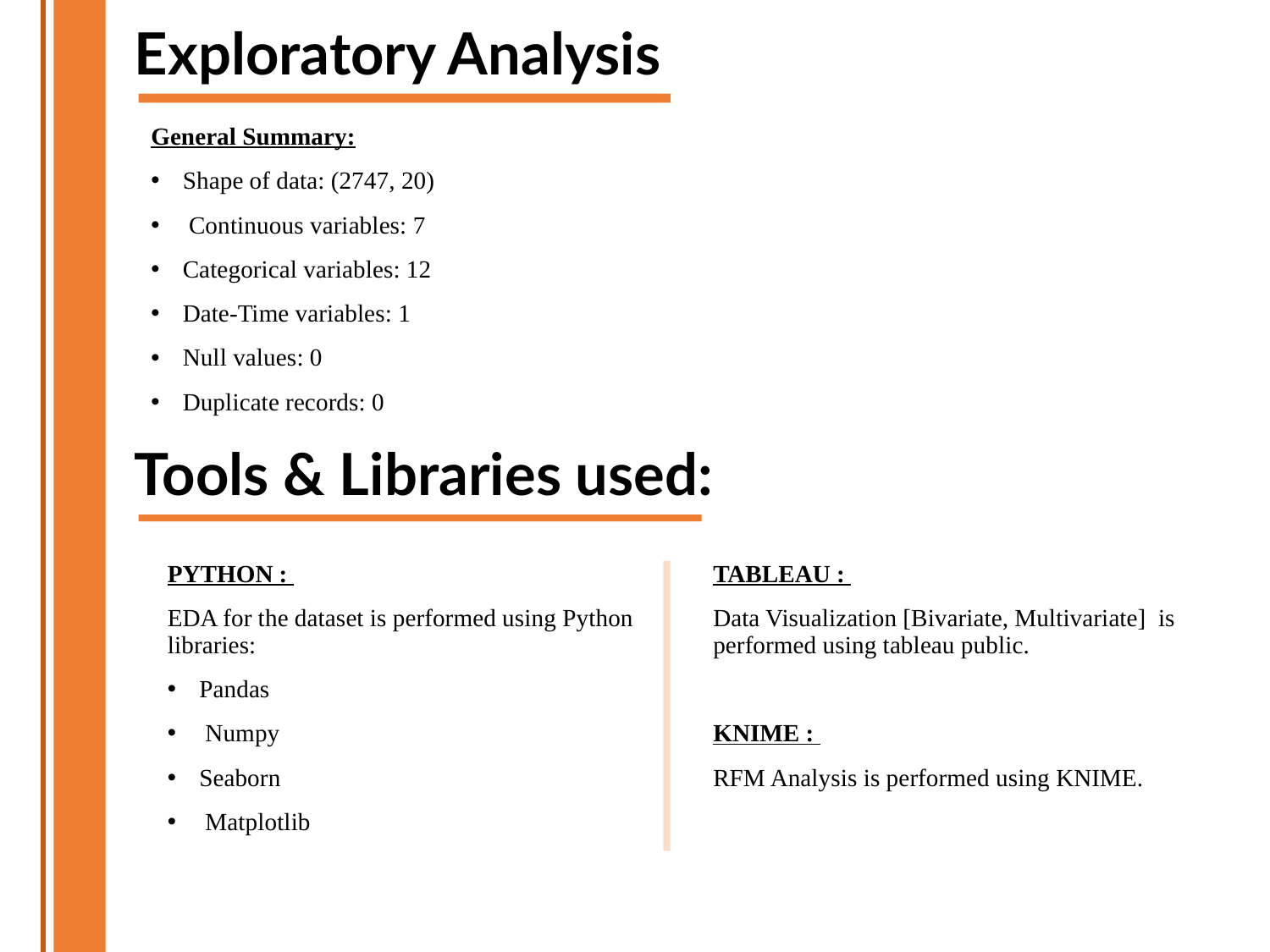

Exploratory Analysis

General Summary:
Shape of data: (2747, 20)
 Continuous variables: 7
Categorical variables: 12
Date-Time variables: 1
Null values: 0
Duplicate records: 0
Tools & Libraries used:

PYTHON :
EDA for the dataset is performed using Python libraries:
Pandas
 Numpy
Seaborn
 Matplotlib
TABLEAU :
Data Visualization [Bivariate, Multivariate]  is performed using tableau public.

KNIME :
RFM Analysis is performed using KNIME.